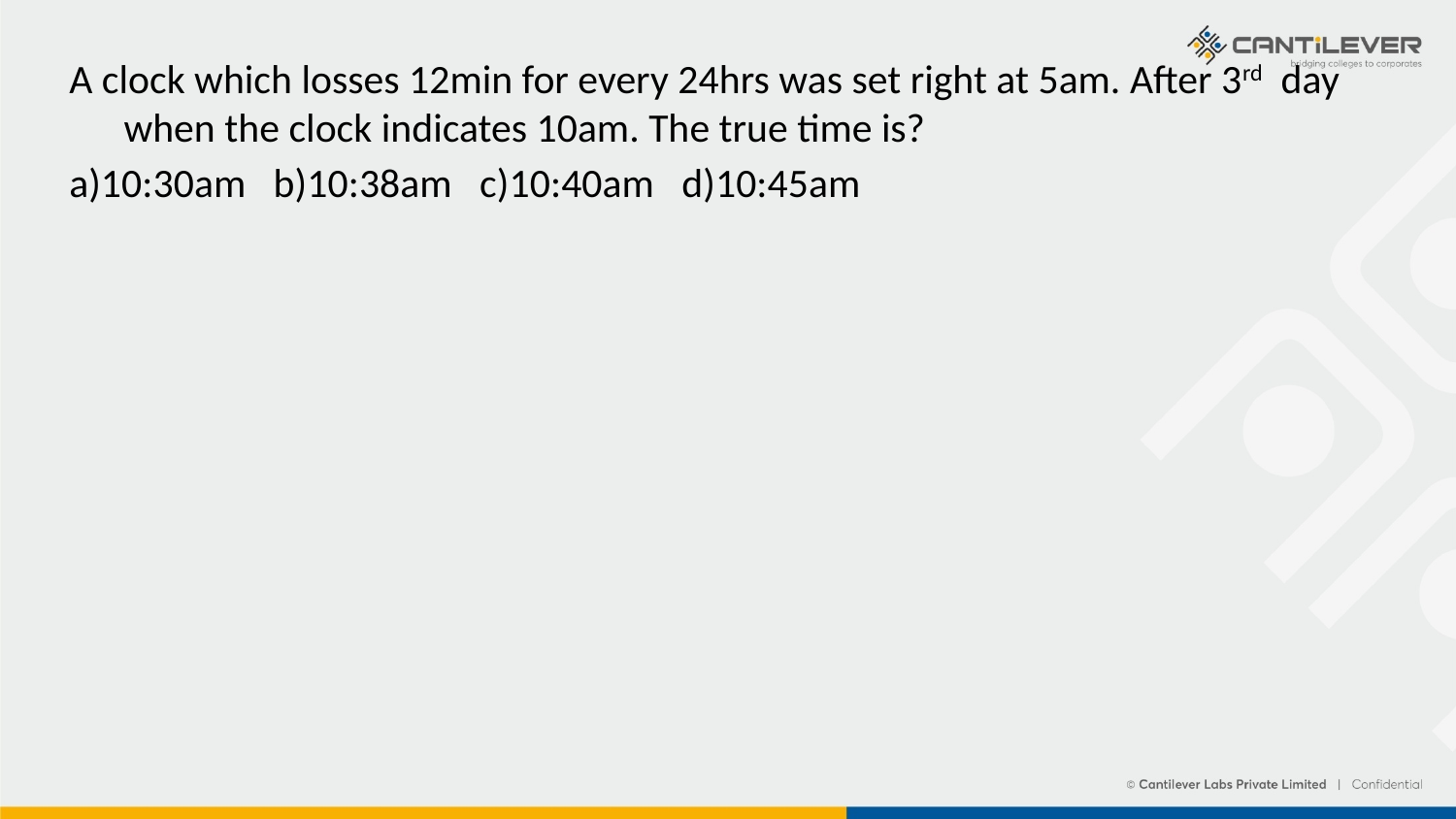

A clock which losses 12min for every 24hrs was set right at 5am. After 3rd  day  when the clock indicates 10am. The true time is?
a)10:30am   b)10:38am   c)10:40am   d)10:45am